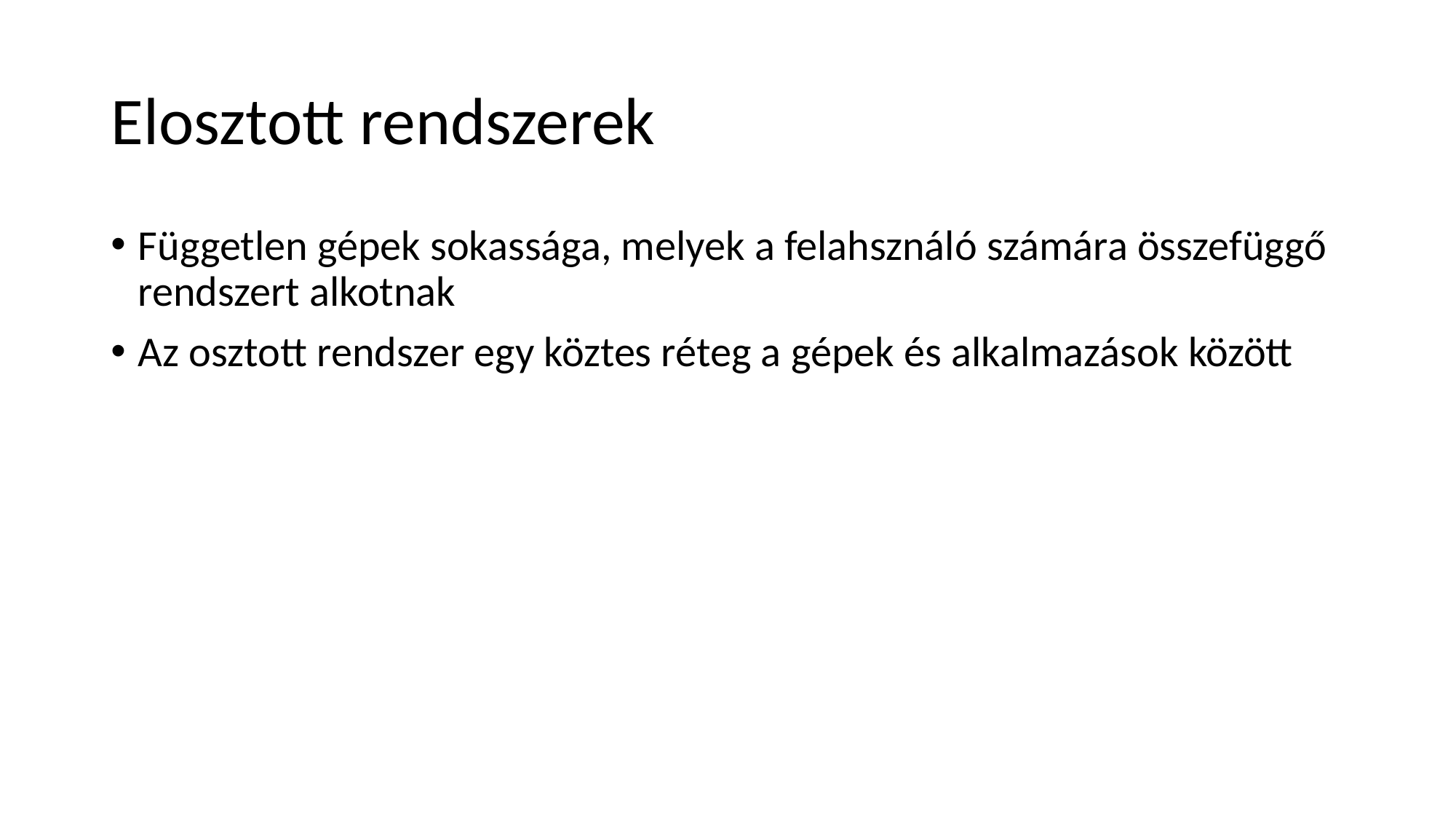

# Elosztott rendszerek
Független gépek sokassága, melyek a felahsználó számára összefüggő rendszert alkotnak
Az osztott rendszer egy köztes réteg a gépek és alkalmazások között